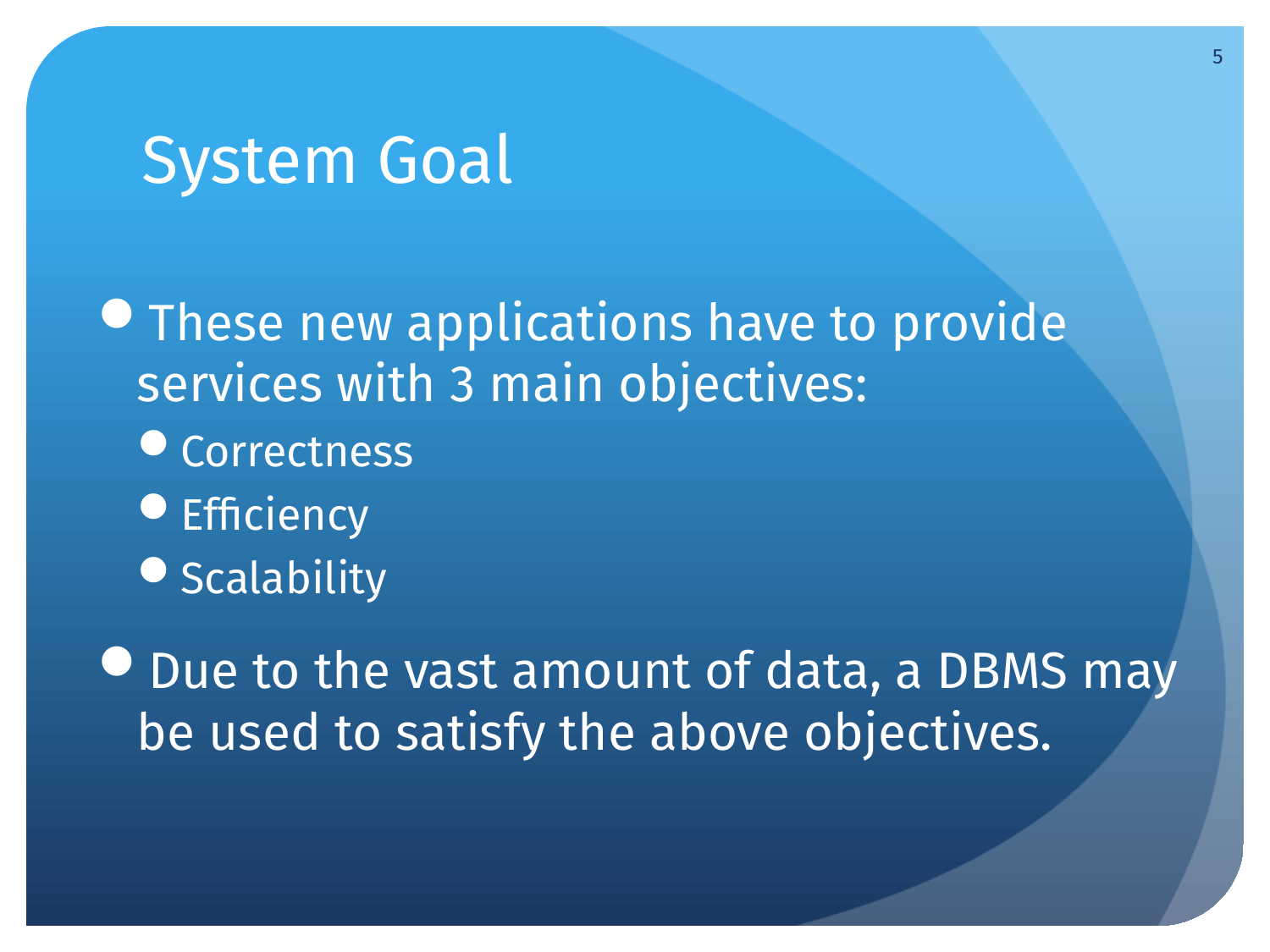

# System Goal
5
These new applications have to provide services with 3 main objectives:
Correctness
Efficiency
Scalability
Due to the vast amount of data, a DBMS may be used to satisfy the above objectives.